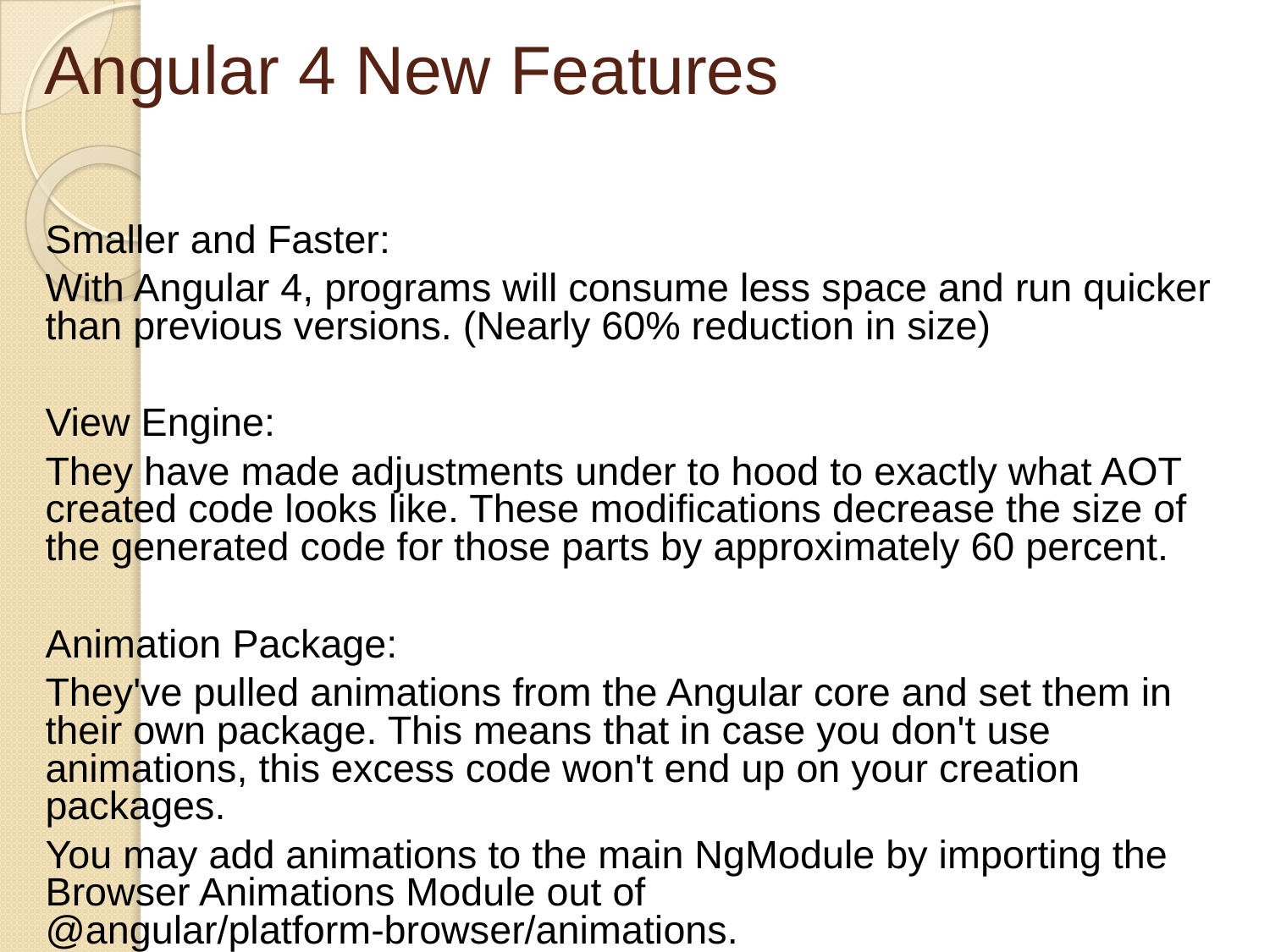

# Angular 4 New Features

Smaller and Faster:
With Angular 4, programs will consume less space and run quicker than previous versions. (Nearly 60% reduction in size)

View Engine:
They have made adjustments under to hood to exactly what AOT created code looks like. These modifications decrease the size of the generated code for those parts by approximately 60 percent.

Animation Package:
They've pulled animations from the Angular core and set them in their own package. This means that in case you don't use animations, this excess code won't end up on your creation packages.
You may add animations to the main NgModule by importing the Browser Animations Module out of @angular/platform-browser/animations.